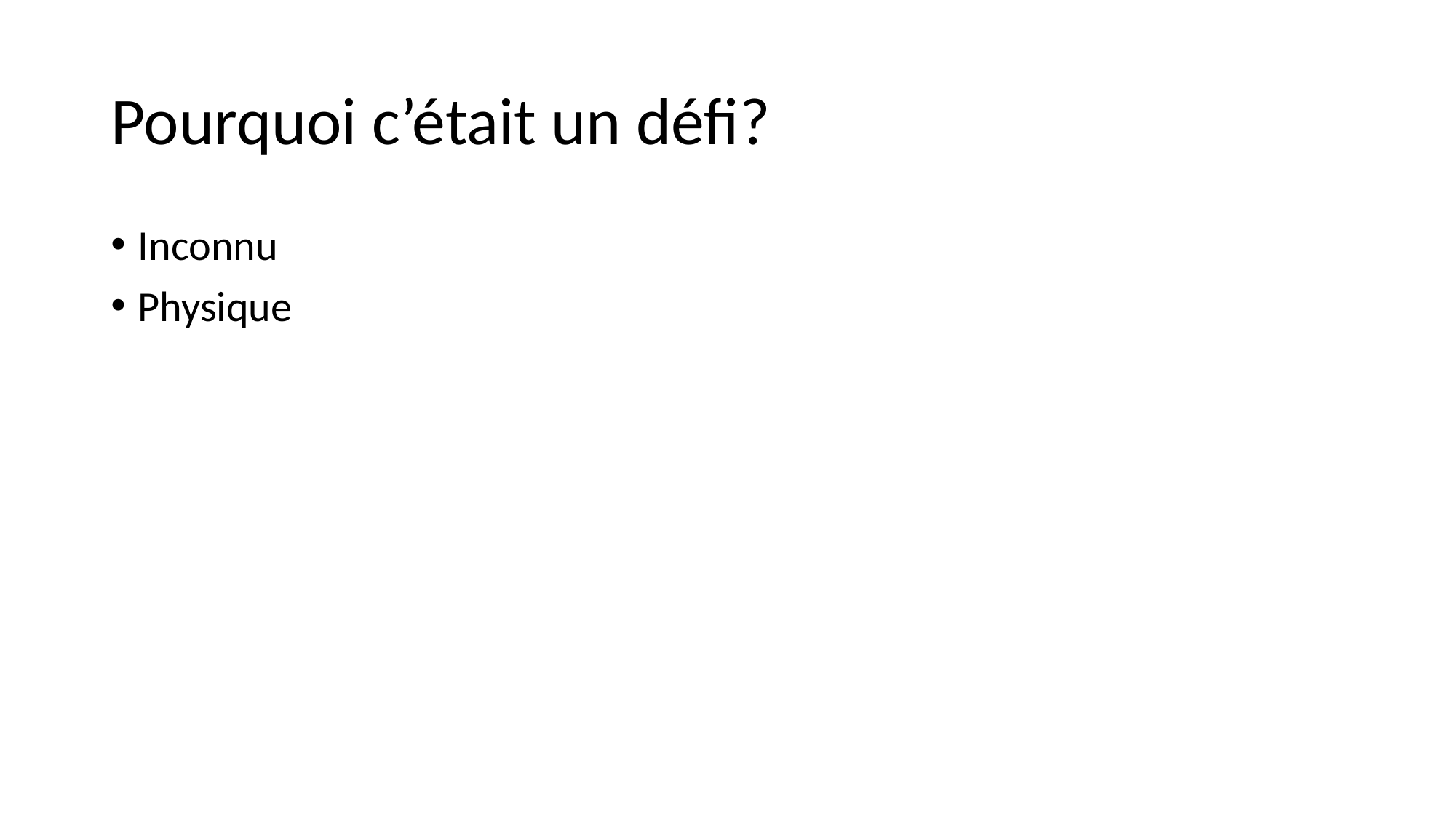

# Pourquoi c’était un défi?
Inconnu
Physique